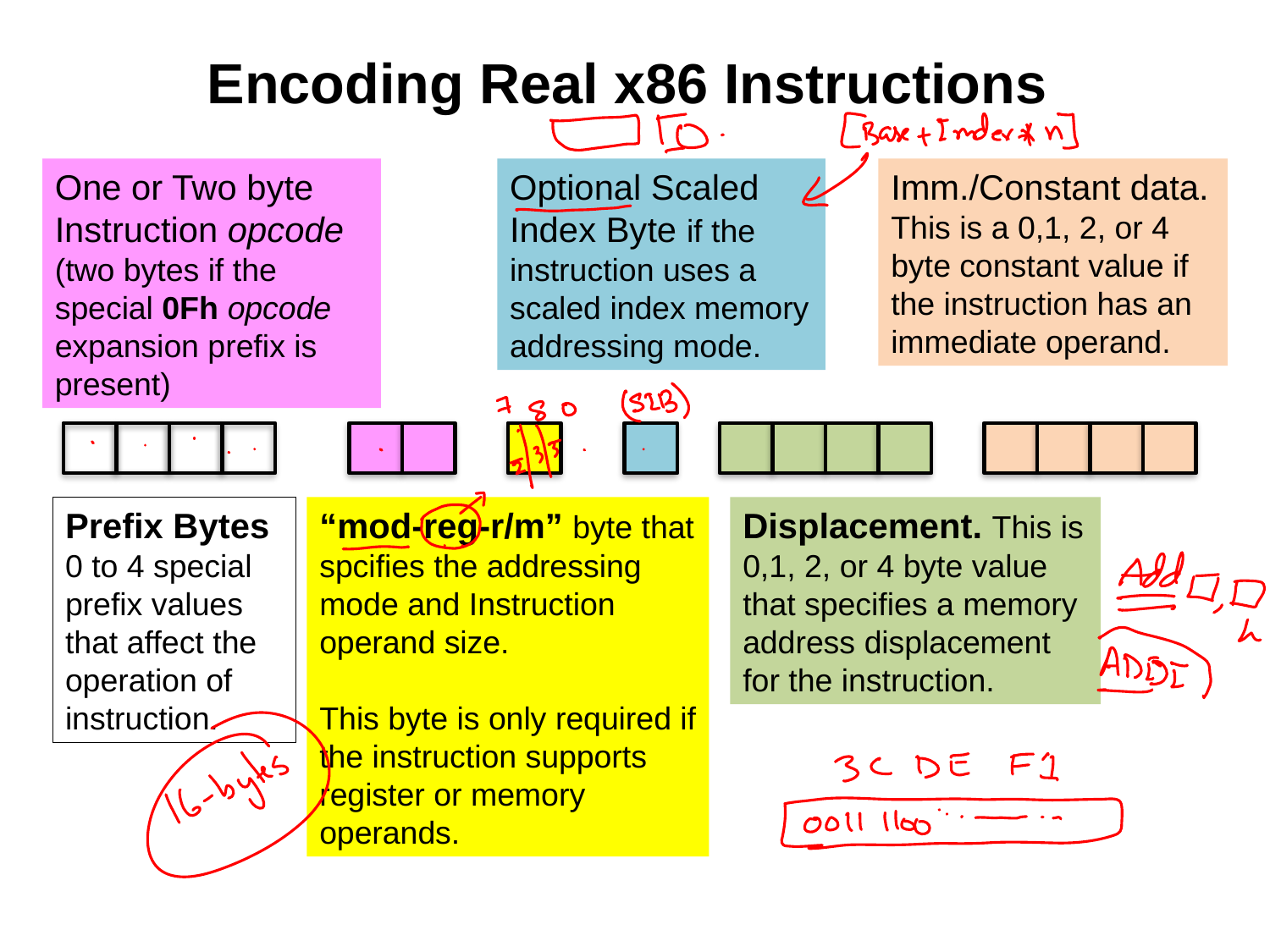

# Encoding Real x86 Instructions
One or Two byte Instruction opcode (two bytes if the special 0Fh opcode expansion prefix is present)
Optional Scaled Index Byte if the instruction uses a scaled index memory addressing mode.
Imm./Constant data.
This is a 0,1, 2, or 4 byte constant value if the instruction has an immediate operand.

Prefix Bytes
0 to 4 special prefix values that affect the operation of instruction.
“mod-reg-r/m” byte that spcifies the addressing mode and Instruction operand size.

This byte is only required if the instruction supports register or memory operands.
Displacement. This is 0,1, 2, or 4 byte value that specifies a memory address displacement for the instruction.